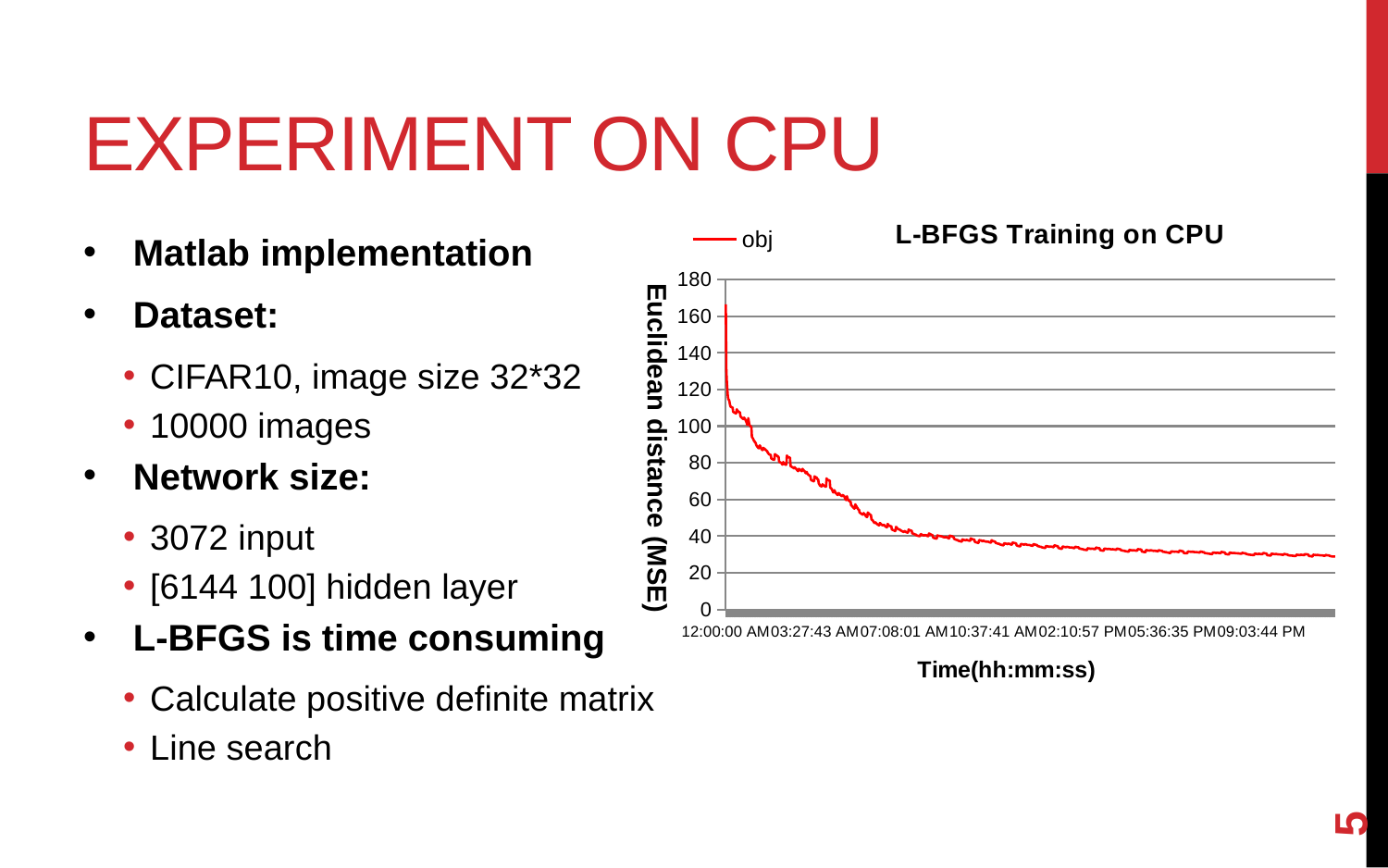

# Experiment on CPU

### Chart: L-BFGS Training on CPU

| Category |  |
|---|---|
| 0 | 166.396 |
| 1.7361111531499773E-4 | 130.313 |
| 3.3564814657438546E-4 | 124.171 |
| 9.3750000087311491E-4 | 119.564 |
| 1.9675925941555761E-3 | 116.003 |
| 3.4837962957681157E-3 | 114.381 |
| 5.3587962975143455E-3 | 114.381 |
| 5.6365740747423843E-3 | 113.37 |
| 5.7986111132777296E-3 | 111.665 |
| 5.9722222213167697E-3 | 110.705 |
| 6.6319444449618459E-3 | 110.453 |
| 7.7199074075906537E-3 | 110.295 |
| 9.2245370396994986E-3 | 110.214 |
| 1.1087962964666076E-2 | 110.214 |
| 1.1307870372547768E-2 | 107.834 |
| 1.1469907411083113E-2 | 107.602 |
| 1.1712962965248153E-2 | 107.477 |
| 1.2372685188893229E-2 | 107.256 |
| 1.3541666667151731E-2 | 107.182 |
| 1.5069444445543922E-2 | 106.933 |
| 1.69328703705105E-2 | 106.933 |
| 1.714120370161254E-2 | 109.193 |
| 1.7303240740147885E-2 | 108.539 |
| 1.7546296294312924E-2 | 108.23 |
| 1.8206018517958E-2 | 107.993 |
| 1.9305555557366461E-2 | 107.713 |
| 2.0821759258979E-2 | 107.575 |
| 2.2685185183945578E-2 | 107.575 |
| 2.2951388891669922E-2 | 105.379 |
| 2.3124999999708962E-2 | 105.064 |
| 2.3298611115023959E-2 | 104.75 |
| 2.3900462962046731E-2 | 104.505 |
| 2.4988425924675539E-2 | 104.222 |
| 2.6562500002910383E-2 | 103.887 |
| 2.8437500004656613E-2 | 103.887 |
| 2.8703703705104999E-2 | 104.637 |
| 2.8865740743640345E-2 | 104.162 |
| 2.902777778217569E-2 | 103.805 |
| 2.9629629629198462E-2 | 103.073 |
| 3.0648148152977228E-2 | 102.524 |
| 3.2037037039117422E-2 | 101.779 |
| 3.3842592594737653E-2 | 100.744 |
| 3.570601851970423E-2 | 100.744 |
| 3.5983796296932269E-2 | 104.332 |
| 3.6145833335467614E-2 | 102.691 |
| 3.6319444443506654E-2 | 100.85 |
| 3.6979166667151731E-2 | 100.365 |
| 3.8078703706560191E-2 | 100.024 |
| 3.9537037038826384E-2 | 99.61 |
| 4.1400462963792961E-2 | 99.61 |
| 4.1678240741021E-2 | 94.1021 |
| 4.1840277779556345E-2 | 93.6616 |
| 4.2013888887595385E-2 | 93.2184 |
| 4.2615740741894115E-2 | 92.5694 |
| 4.3634259258396924E-2 | 91.9604 |
| 4.5057870374876074E-2 | 91.6937 |
| 4.6932870369346347E-2 | 91.0332 |
| 4.8807870371092577E-2 | 91.0332 |
| 4.9097222225100268E-2 | 89.9495 |
| 4.9259259263635613E-2 | 89.3874 |
| 4.9432870371674653E-2 | 88.8645 |
| 5.0092592595319729E-2 | 88.5449 |
| 5.119212963472819E-2 | 88.2208 |
| 5.2696759259561077E-2 | 87.9362 |
| 5.4560185184527654E-2 | 87.9362 |
| 5.4768518522905651E-2 | 89.4812 |
| 5.4930555554165039E-2 | 88.9652 |
| 5.5092592592700385E-2 | 88.3695 |
| 5.5601851854589768E-2 | 87.8015 |
| 5.6597222224809229E-2 | 87.2657 |
| 5.800925925723277E-2 | 86.953 |
| 5.9849537035916001E-2 | 86.953 |
| 6.0115740743640345E-2 | 88.1419 |
| 6.027777778217569E-2 | 87.8955 |
| 6.045138889021473E-2 | 87.6089 |
| 6.1041666667733807E-2 | 87.4933 |
| 6.2037037037953269E-2 | 87.0634 |
| 6.3530092593282461E-2 | 86.8659 |
| 6.5381944448745344E-2 | 86.5235 |
| 6.7291666666278616E-2 | 86.5235 |
| 6.7569444443506654E-2 | 85.7031 |
| 6.7731481482042E-2 | 85.3629 |
| 6.7893518520577345E-2 | 84.8783 |
| 6.8495370374876074E-2 | 84.6045 |
| 6.957175926072523E-2 | 84.4616 |
| 7.1064814816054422E-2 | 84.3381 |
| 7.2916666671517305E-2 | 84.3381 |
| 7.3113425925839692E-2 | 82.4389 |
| 7.3275462964375038E-2 | 82.1548 |
| 7.3506944449036382E-2 | 81.9975 |
| 7.42361111115315E-2 | 81.7846 |
| 7.5381944443506654E-2 | 81.7133 |
| 7.7002314814308193E-2 | 81.5817 |
| 7.8854166669771075E-2 | 81.5817 |
| 7.9062500000873115E-2 | 84.681 |
| 7.922453703940846E-2 | 84.4117 |
| 7.9386574077943806E-2 | 84.2225 |
| 7.9918981486116536E-2 | 84.0332 |
| 8.0844907410209998E-2 | 83.7979 |
| 8.2210648150066845E-2 | 83.5276 |
| 8.3981481482624076E-2 | 83.3598 |
| 8.5821759261307307E-2 | 83.3598 |
| 8.6030092592409346E-2 | 80.7261 |
| 8.6192129630944692E-2 | 80.3032 |
| 8.6354166669480037E-2 | 80.2536 |
| 8.7002314816345461E-2 | 80.1139 |
| 8.8078703702194616E-2 | 79.8624 |
| 8.9513888888177462E-2 | 79.7396 |
| 9.1284722220734693E-2 | 79.0434 |
| 9.3136574076197576E-2 | 79.0434 |
| 9.3333333337795921E-2 | 80.412 |
| 9.3495370369055308E-2 | 79.6046 |
| 9.3726851853716653E-2 | 79.4655 |
| 9.431712963123573E-2 | 79.1827 |
| 9.5381944447581191E-2 | 79.0639 |
| 9.6817129633564036E-2 | 78.9234 |
| 9.8645833335467614E-2 | 78.9234 |
| 9.8865740743349306E-2 | 83.911 |
| 9.9027777781884652E-2 | 83.4415 |
| 9.9189814813144039E-2 | 83.1559 |
| 9.9780092590663116E-2 | 82.9823 |
| 0.10084490740700858 | 82.9214 |
| 0.10233796296233777 | 82.8546 |
| 0.10416666667151731 | 82.8546 |
| 0.10437500000261934 | 78.2738 |
| 0.10453703704115469 | 77.9283 |
| 0.10471064814919373 | 77.8049 |
| 0.10530092592671281 | 77.6114 |
| 0.10623842592758592 | 77.584 |
| 0.10767361111356877 | 77.3665 |
| 0.10938657407677965 | 76.9849 |
| 0.11123842592496658 | 76.9849 |
| 0.11144675926334457 | 77.5712 |
| 0.11167824074072996 | 77.0536 |
| 0.11184027777926531 | 76.8594 |
| 0.11236111111065838 | 76.5622 |
| 0.11331018518831115 | 76.2375 |
| 0.114606481482042 | 75.8446 |
| 0.11630787036847323 | 75.4483 |
| 0.11815972222393611 | 75.4483 |
| 0.11837962963181781 | 76.6884 |
| 0.1185300925935735 | 76.3368 |
| 0.11870370370161254 | 76.2368 |
| 0.11937500000203727 | 76.0703 |
| 0.12045138888788642 | 75.8238 |
| 0.12194444444321562 | 75.3922 |
| 0.12378472222189885 | 75.3922 |
| 0.12400462962978054 | 76.6714 |
| 0.12423611111444188 | 76.1685 |
| 0.12440972222248092 | 75.8552 |
| 0.12498842593049631 | 75.6571 |
| 0.12592592592409346 | 75.3523 |
| 0.12722222222510027 | 74.8885 |
| 0.1289236111115315 | 74.3042 |
| 0.13077546296699438 | 74.3042 |
| 0.13099537037487607 | 75.0012 |
| 0.13115740740613546 | 74.1084 |
| 0.13133101852145046 | 73.8689 |
| 0.13192129629896954 | 73.4359 |
| 0.13299768518481869 | 73.3392 |
| 0.13444444444758119 | 73.076 |
| 0.13630787037254777 | 72.8737 |
| 0.13815972222073469 | 72.8737 |
| 0.13836805555911269 | 70.7578 |
| 0.13853009259764804 | 70.397 |
| 0.13876157407503342 | 70.3085 |
| 0.1394212962986785 | 70.2221 |
| 0.140555555553874 | 70.1378 |
| 0.14204861110920319 | 69.8729 |
| 0.14387731481838273 | 69.8729 |
| 0.14408564814948477 | 72.5999 |
| 0.14424768518802011 | 72.2353 |
| 0.14442129629605915 | 72.1902 |
| 0.14502314815035788 | 71.9259 |
| 0.145891203705105 | 71.8196 |
| 0.14717592592933215 | 71.2651 |
| 0.14873842593078734 | 70.9509 |
| 0.15062500000203727 | 70.9509 |
| 0.15083333333313931 | 68.6382 |
| 0.15099537037167465 | 68.3766 |
| 0.15123842592583969 | 67.6578 |
| 0.15177083333401242 | 67.4524 |
| 0.15278935185051523 | 67.297 |
| 0.15428240740584442 | 67.1025 |
| 0.15611111111502396 | 67.1025 |
| 0.156319444446126 | 68.2293 |
| 0.15648148148466134 | 67.9316 |
| 0.15665509259270038 | 67.721 |
| 0.15716435185458977 | 67.5372 |
| 0.15810185185546288 | 67.2905 |
| 0.15945601851854008 | 67.1471 |
| 0.16108796296612127 | 66.9238 |
| 0.16293981481430819 | 66.9238 |
| 0.16314814815268619 | 71.4841 |
| 0.16331018518394558 | 70.8556 |
| 0.16347222222248092 | 70.6909 |
| 0.164131944446126 | 70.5726 |
| 0.16528935185488081 | 70.4682 |
| 0.166851851856336 | 70.3812 |
| 0.16869212962774327 | 70.3812 |
| 0.16890046296612127 | 66.2881 |
| 0.16906250000465661 | 66.2263 |
| 0.169293981482042 | 65.9891 |
| 0.16981481481343508 | 65.4554 |
| 0.17075231481430819 | 65.0063 |
| 0.17217592593078734 | 64.1229 |
| 0.17417824074072996 | 63.8114 |
| 0.17627314815035788 | 63.8114 |
| 0.17650462962774327 | 65.033 |
| 0.17667824074305827 | 64.2327 |
| 0.17694444444350665 | 63.9259 |
| 0.17760416666715173 | 63.2623 |
| 0.17879629629896954 | 63.1053 |
| 0.18021990740817273 | 62.7656 |
| 0.18208333333313931 | 62.4258 |
| 0.18393518518860219 | 62.4258 |
| 0.18415509259648388 | 63.4752 |
| 0.18430555555823958 | 63.1923 |
| 0.18454861111240461 | 62.9923 |
| 0.18506944444379769 | 62.4232 |
| 0.18599537037516711 | 62.2667 |
| 0.18736111111502396 | 62.0576 |
| 0.18920138889370719 | 61.8012 |
| 0.19103009259561077 | 61.8012 |
| 0.19123842592671281 | 62.3606 |
| 0.19140046296524815 | 62.1511 |
| 0.19163194444263354 | 61.9461 |
| 0.19214120370452292 | 61.6118 |
| 0.19307870370539604 | 60.6918 |
| 0.19443287036847323 | 60.2282 |
| 0.19621527777781012 | 59.6856 |
| 0.19805555555649335 | 59.6856 |
| 0.19826388888759539 | 61.7162 |
| 0.19842592592613073 | 60.6238 |
| 0.19858796296466608 | 60.0267 |
| 0.19918981481896481 | 59.3744 |
| 0.20012731481983792 | 59.2335 |
| 0.20153935185226146 | 59.0348 |
| 0.20336805555416504 | 58.8673 |
| 0.20521990740962792 | 58.8673 |
| 0.20542824074072996 | 56.8938 |
| 0.20559027777926531 | 56.6296 |
| 0.20576388888730435 | 56.4215 |
| 0.20628472222597338 | 55.9145 |
| 0.2072222222268465 | 55.6983 |
| 0.20865740740555339 | 55.2764 |
| 0.21049768518423662 | 55.0052 |
| 0.21233796296291985 | 55.0052 |
| 0.21254629630129784 | 57.289 |
| 0.21277777777868323 | 56.6762 |
| 0.21293981481721858 | 56.3068 |
| 0.21353009259473765 | 55.7012 |
| 0.21446759259561077 | 55.4006 |
| 0.21576388888934162 | 54.8723 |
| 0.21748842592933215 | 54.4014 |
| 0.21938657407736173 | 54.4014 |
| 0.21959490740846377 | 53.0248 |
| 0.21975694444699911 | 52.6619 |
| 0.2199884259243845 | 52.5467 |
| 0.22057870370190358 | 52.2833 |
| 0.22158564814890269 | 52.1154 |
| 0.22293981481925584 | 51.8878 |
| 0.22471064815181307 | 51.724 |
| 0.22655092593049631 | 51.724 |
| 0.22675925926159834 | 52.5658 |
| 0.22699074073898373 | 52.0694 |
| 0.22723379630042473 | 51.9684 |
| 0.22782407407794381 | 51.6586 |
| 0.22876157407881692 | 50.9253 |
| 0.23012731481867377 | 50.5845 |
| 0.23195601852057735 | 50.4249 |
| 0.23379629629926058 | 50.4249 |
| 0.23407407407648861 | 52.8652 |
| 0.23422453703824431 | 52.5073 |
| 0.23439814814628335 | 52.2663 |
| 0.23504629630042473 | 52.029 |
| 0.23622685185546288 | 51.7514 |
| 0.23787037037254777 | 51.5155 |
| 0.23984953703620704 | 51.5155 |
| 0.24006944444408873 | 49.0414 |
| 0.24031249999825377 | 48.8708 |
| 0.24057870370597811 | 48.7648 |
| 0.24113425926043419 | 48.2395 |
| 0.24214120370743331 | 47.8677 |
| 0.2435995370396995 | 47.336 |
| 0.24552083333401242 | 47.1474 |
| 0.24750000000494765 | 47.1474 |
| 0.24773148148233304 | 47.4755 |
| 0.24789351852086838 | 46.9355 |
| 0.24807870370568708 | 46.7389 |
| 0.24870370370626915 | 46.467 |
| 0.24978009259211831 | 46.3195 |
| 0.25125000000116415 | 46.1088 |
| 0.25315972222597338 | 45.8668 |
| 0.25515046296641231 | 45.8668 |
| 0.255370370374294 | 47.1134 |
| 0.25561342592845904 | 46.9753 |
| 0.25579861111327773 | 46.5615 |
| 0.25634259259095415 | 46.3009 |
| 0.25743055555358296 | 46.0696 |
| 0.25895833333197515 | 45.9302 |
| 0.26093750000291038 | 45.9302 |
| 0.26115740741079208 | 46.099 |
| 0.26133101851883112 | 46.0248 |
| 0.26158564814977581 | 45.8654 |
| 0.26207175925810589 | 45.4448 |
| 0.26302083333575865 | 45.1662 |
| 0.26439814815239515 | 45.025 |
| 0.26616898148495238 | 44.8 |
| 0.26815972222539131 | 44.8 |
| 0.26839120370277669 | 46.6142 |
| 0.26863425926421769 | 46.3424 |
| 0.26881944444903638 | 45.8924 |
| 0.26937500000349246 | 45.6414 |
| 0.27038194444321562 | 45.5015 |
| 0.27184027778275777 | 45.4444 |
| 0.27383101852319669 | 45.376 |
| 0.27581018518685596 | 45.376 |
| 0.27604166667151731 | 43.6298 |
| 0.27621527777955635 | 43.4409 |
| 0.27638888888759539 | 43.3299 |
| 0.27702546296495711 | 43.2589 |
| 0.27803240741195623 | 43.0713 |
| 0.27940972222131677 | 42.8713 |
| 0.28123842593049631 | 42.7553 |
| 0.28322916667093523 | 42.7553 |
| 0.28344907407881692 | 44.9945 |
| 0.28370370370248565 | 44.7207 |
| 0.28387731481780065 | 44.4331 |
| 0.28443287037225673 | 44.0673 |
| 0.28533564815006685 | 43.8643 |
| 0.28663194444379769 | 43.6842 |
| 0.28829861111444188 | 43.6324 |
| 0.29017361111618811 | 43.6324 |
| 0.29038194444729015 | 43.2298 |
| 0.29061342592467554 | 43.0932 |
| 0.29078703703999054 | 42.9623 |
| 0.29130787037138361 | 42.8094 |
| 0.29219907407241408 | 42.5872 |
| 0.29349537037342088 | 42.4888 |
| 0.29515046296728542 | 42.2744 |
| 0.297013888892252 | 42.2744 |
| 0.29723379630013369 | 42.685 |
| 0.29739583333139308 | 42.638 |
| 0.29762731481605442 | 42.5384 |
| 0.29810185185488081 | 42.2 |
| 0.29898148148640757 | 42.0553 |
| 0.30030092592642177 | 41.9749 |
| 0.30202546296641231 | 41.893 |
| 0.30390046296088258 | 41.893 |
| 0.30410879629926058 | 43.5392 |
| 0.30427083333779592 | 43.3452 |
| 0.30451388889196096 | 43.2377 |
| 0.30509259259270038 | 43.1323 |
| 0.30611111110920319 | 43.0279 |
| 0.30762731481809169 | 42.9627 |
| 0.30946759259677492 | 42.9627 |
| 0.30968750000465661 | 41.5036 |
| 0.309918981482042 | 41.3883 |
| 0.310092592597357 | 41.3283 |
| 0.31069444444437977 | 41.2624 |
| 0.31157407407590654 | 41.0297 |
| 0.31287037036963739 | 40.9019 |
| 0.31459490740962792 | 40.8254 |
| 0.3164583333345945 | 40.8254 |
| 0.31668981481925584 | 40.4933 |
| 0.31685185185051523 | 40.3519 |
| 0.31702546296583023 | 40.2324 |
| 0.31753472222044365 | 40.1728 |
| 0.31848379629809642 | 40.0951 |
| 0.31984953703795327 | 40.0254 |
| 0.3216550925935735 | 39.9487 |
| 0.32351851851854008 | 39.9487 |
| 0.32372685185691807 | 41.0767 |
| 0.32396990741108311 | 41.0319 |
| 0.32414351851912215 | 40.8099 |
| 0.32466435185051523 | 40.6603 |
| 0.325543981482042 | 40.5782 |
| 0.3268518518525525 | 40.4592 |
| 0.32858796296204673 | 40.2987 |
| 0.33046296296379296 | 40.2987 |
| 0.33068287037167465 | 40.646 |
| 0.330914351856336 | 40.4999 |
| 0.33108796296437504 | 40.4727 |
| 0.33160879629576812 | 40.4317 |
| 0.33262731481954688 | 40.3353 |
| 0.33402777778246673 | 40.0251 |
| 0.33589120370743331 | 39.9507 |
| 0.33797453704028158 | 39.9507 |
| 0.33821759259444661 | 41.3871 |
| 0.33839120370248565 | 41.2958 |
| 0.33865740741021 | 41.1656 |
| 0.33917824074160308 | 41.0347 |
| 0.34008101851941319 | 40.8166 |
| 0.34145833333604969 | 40.6614 |
| 0.34335648148407927 | 40.5924 |
| 0.34542824074014788 | 40.5924 |
| 0.34565972222480923 | 39.1549 |
| 0.34583333333284827 | 39.0786 |
| 0.34609953704057261 | 38.9567 |
| 0.34658564814890269 | 38.8564 |
| 0.34747685184993315 | 38.7816 |
| 0.34890046296641231 | 38.701 |
| 0.35067129629896954 | 38.6192 |
| 0.35276620370859746 | 38.6192 |
| 0.3530092592627625 | 40.3404 |
| 0.35318287037080154 | 40.2748 |
| 0.35336805555562023 | 40.1763 |
| 0.35395833333313931 | 40.1229 |
| 0.35501157407270512 | 40.0832 |
| 0.35649305555853061 | 40.0435 |
| 0.35846064815268619 | 39.9493 |
| 0.36026620370830642 | 39.9493 |
| 0.36047453703940846 | 39.8492 |
| 0.36069444444729015 | 39.8004 |
| 0.36086805555532919 | 39.6445 |
| 0.36137731481721858 | 39.5398 |
| 0.36223379629518604 | 39.4436 |
| 0.36349537037312984 | 39.3725 |
| 0.36516203703649808 | 39.3303 |
| 0.36699074074567761 | 39.3303 |
| 0.36719907407677965 | 39.4725 |
| 0.36743055555416504 | 39.4207 |
| 0.36759259259270038 | 39.3644 |
| 0.36817129630071577 | 39.3166 |
| 0.36902777777868323 | 39.0681 |
| 0.37024305555678438 | 38.8909 |
| 0.37184027778130258 | 38.7203 |
| 0.37368055555998581 | 38.7203 |
| 0.37388888889108784 | 40.2875 |
| 0.37403935185284354 | 40.1286 |
| 0.37420138889137888 | 40.0353 |
| 0.37479166666889796 | 39.9831 |
| 0.37577546296233777 | 39.9297 |
| 0.37718750000203727 | 39.7956 |
| 0.3789236111115315 | 39.6568 |
| 0.38075231481343508 | 39.6568 |
| 0.38094907407503342 | 38.6203 |
| 0.38118055555969477 | 38.4068 |
| 0.38134259259095415 | 38.2442 |
| 0.38185185185284354 | 38.1014 |
| 0.38276620370743331 | 37.9886 |
| 0.38403935185488081 | 37.9412 |
| 0.38564814814890269 | 37.8395 |
| 0.38746527778130258 | 37.8395 |
| 0.38767361111240461 | 37.4487 |
| 0.38790509259706596 | 37.4016 |
| 0.38806712962832535 | 37.3537 |
| 0.38857638889021473 | 37.3057 |
| 0.38943287037545815 | 37.1549 |
| 0.39063657407677965 | 37.0603 |
| 0.39222222222451819 | 37.0075 |
| 0.39403935185691807 | 37.0075 |
| 0.39424768518802011 | 38.1595 |
| 0.39446759259590181 | 38.0803 |
| 0.39464120370394085 | 37.9652 |
| 0.39515046296583023 | 37.9087 |
| 0.39607638888992369 | 37.8533 |
| 0.39736111111415084 | 37.8161 |
| 0.39903935185429873 | 37.7406 |
| 0.40085648147942265 | 37.7406 |
| 0.40100694444845431 | 37.8981 |
| 0.401226851856336 | 37.8556 |
| 0.40138888888759539 | 37.7636 |
| 0.40190972222626442 | 37.6526 |
| 0.40283564815035788 | 37.564 |
| 0.40417824074393138 | 37.5075 |
| 0.40586805555358296 | 37.4226 |
| 0.40767361110920319 | 37.4226 |
| 0.40788194444758119 | 38.7334 |
| 0.40810185185546288 | 38.6392 |
| 0.40827546296350192 | 38.4828 |
| 0.40878472222539131 | 38.2968 |
| 0.40962962963385507 | 38.2023 |
| 0.41090277778130258 | 38.1417 |
| 0.41265046296757646 | 38.0996 |
| 0.41446759259270038 | 38.0996 |
| 0.41467592592380242 | 36.8022 |
| 0.41482638889283407 | 36.7104 |
| 0.41505787037021946 | 36.6182 |
| 0.41556712963210884 | 36.533 |
| 0.41642361111007631 | 36.4458 |
| 0.41762731481867377 | 36.3714 |
| 0.419259259258979 | 36.2477 |
| 0.42107638889137888 | 36.2477 |
| 0.42127314815297723 | 37.7844 |
| 0.42143518518423662 | 37.7384 |
| 0.42167824074567761 | 37.6836 |
| 0.42217592593078734 | 37.657 |
| 0.42304398148553446 | 37.5448 |
| 0.42423611111007631 | 37.4082 |
| 0.42585648148087785 | 37.2517 |
| 0.42767361111327773 | 37.2517 |
| 0.42788194444437977 | 37.5186 |
| 0.42803240740613546 | 37.3901 |
| 0.42827546296757646 | 37.267 |
| 0.42878472222218988 | 37.1029 |
| 0.42964120370743331 | 37.0572 |
| 0.43083333333197515 | 36.9976 |
| 0.43238425926392665 | 36.962 |
| 0.43421296296583023 | 36.962 |
| 0.43440972222015262 | 36.951 |
| 0.43464120370481396 | 36.9174 |
| 0.43487268518947531 | 36.8775 |
| 0.43538194444408873 | 36.733 |
| 0.43623842592933215 | 36.6224 |
| 0.437430555553874 | 36.5734 |
| 0.43912037037080154 | 36.4468 |
| 0.44093750000320142 | 36.4468 |
| 0.44114583333430346 | 37.6951 |
| 0.44130787037283881 | 37.5882 |
| 0.44153935185022419 | 37.3478 |
| 0.44197916666598758 | 37.2555 |
| 0.442835648151231 | 37.1688 |
| 0.4441087962986785 | 37.0948 |
| 0.44578703703882638 | 36.9435 |
| 0.44761574074072996 | 36.9435 |
| 0.44775462963298196 | 36.2472 |
| 0.44797453704086365 | 36.1714 |
| 0.44814814814890269 | 36.0841 |
| 0.44872685185691807 | 36.0032 |
| 0.44965277778101154 | 35.884 |
| 0.45099537037458504 | 35.847 |
| 0.45260416666860692 | 35.7726 |
| 0.4544328703705105 | 35.7726 |
| 0.45458333333226619 | 35.4286 |
| 0.45488425926305354 | 35.3629 |
| 0.45511574074043892 | 35.3112 |
| 0.45562500000232831 | 35.2141 |
| 0.45653935185691807 | 35.1114 |
| 0.45788194444321562 | 35.037 |
| 0.45954861111385981 | 34.9773 |
| 0.46136574073898373 | 34.9773 |
| 0.46157407407736173 | 36.0876 |
| 0.46180555555474712 | 36.0492 |
| 0.46203703703940846 | 36.0044 |
| 0.46254629630129784 | 35.9237 |
| 0.46341435185604496 | 35.7831 |
| 0.46468750000349246 | 35.7427 |
| 0.46629629629751435 | 35.6319 |
| 0.46812499999941792 | 35.6319 |
| 0.46833333333779592 | 35.911 |
| 0.46855324074567761 | 35.8301 |
| 0.46872685185371665 | 35.7632 |
| 0.46923611111560604 | 35.6791 |
| 0.4700925925935735 | 35.4821 |
| 0.471365740741021 | 35.434 |
| 0.47290509259619284 | 35.346 |
| 0.47473379629809642 | 35.346 |
| 0.47494212962919846 | 36.4921 |
| 0.47517361111385981 | 36.4282 |
| 0.47533564815239515 | 36.3008 |
| 0.47584490740700858 | 36.2593 |
| 0.476770833338378 | 36.1824 |
| 0.47810185185517184 | 36.1313 |
| 0.47984953704144573 | 36.087 |
| 0.48167824074334931 | 36.087 |
| 0.48188657407445135 | 34.902 |
| 0.48210648148233304 | 34.8166 |
| 0.48228009259764804 | 34.6769 |
| 0.48271990740613546 | 34.5917 |
| 0.48357638889137888 | 34.5069 |
| 0.48478009259270038 | 34.4513 |
| 0.48633101851737592 | 34.3916 |
| 0.48815972222655546 | 34.3916 |
| 0.4882986111115315 | 35.7142 |
| 0.48853009259619284 | 35.6576 |
| 0.48876157407357823 | 35.6096 |
| 0.48934027778159361 | 35.5444 |
| 0.49025462962890742 | 35.5041 |
| 0.49158564815297723 | 35.3825 |
| 0.49333333333197515 | 35.3005 |
| 0.49515046296437504 | 35.3005 |
| 0.49528935185662704 | 35.6084 |
| 0.49552083333401242 | 35.5299 |
| 0.49582175925752381 | 35.4872 |
| 0.49638888888875954 | 35.3717 |
| 0.497314814812853 | 35.25 |
| 0.49864583333692281 | 35.1962 |
| 0.50039351852319669 | 35.1437 |
| 0.50221064814832062 | 35.1437 |
| 0.50241898147942265 | 35.16 |
| 0.502650462964084 | 35.1081 |
| 0.50288194444874534 | 35.0347 |
| 0.50332175925723277 | 34.9262 |
| 0.50417824074247619 | 34.8394 |
| 0.50538194444379769 | 34.787 |
| 0.50697916666831588 | 34.6932 |
| 0.50880787037021946 | 34.6932 |
| 0.50894675926247146 | 35.5944 |
| 0.50917824073985685 | 35.5391 |
| 0.50934027777839219 | 35.4504 |
| 0.50993055555591127 | 35.3715 |
| 0.51092592592613073 | 35.3083 |
| 0.51231481481954688 | 35.2161 |
| 0.51413194444467081 | 35.1688 |
| 0.51594907407707069 | 35.1688 |
| 0.51608796296204673 | 34.5862 |
| 0.51631944444670808 | 34.4901 |
| 0.51656250000087311 | 34.3984 |
| 0.5170717592627625 | 34.3793 |
| 0.51806712963298196 | 34.2518 |
| 0.51939814814977581 | 34.1793 |
| 0.52106481481314404 | 34.1327 |
| 0.52289351852232357 | 34.1327 |
| 0.52303240740729962 | 33.8951 |
| 0.52326388889196096 | 33.8329 |
| 0.52349537036934635 | 33.7806 |
| 0.52408564814686542 | 33.6661 |
| 0.52501157407823484 | 33.6093 |
| 0.52635416666453239 | 33.5456 |
| 0.52809027778130258 | 33.5111 |
| 0.5299074074064265 | 33.5111 |
| 0.5300462962986785 | 34.5873 |
| 0.53027777777606389 | 34.5378 |
| 0.53043981481459923 | 34.4816 |
| 0.53103009259211831 | 34.3616 |
| 0.53187500000058208 | 34.3401 |
| 0.53314814814802958 | 34.2292 |
| 0.53482638888817746 | 34.1872 |
| 0.53664351852057735 | 34.1872 |
| 0.53679398148233304 | 34.3197 |
| 0.53702546296699438 | 34.2847 |
| 0.53725694444437977 | 34.2349 |
| 0.53776620370626915 | 34.19 |
| 0.53869212963036261 | 34.143 |
| 0.53997685185458977 | 34.1043 |
| 0.54157407407910796 | 33.9573 |
| 0.54339120370423188 | 33.9573 |
| 0.54359953703533392 | 34.9402 |
| 0.54383101851999527 | 34.8797 |
| 0.54407407407416031 | 34.8287 |
| 0.54458333333604969 | 34.7128 |
| 0.54550925926014315 | 34.6186 |
| 0.54678240740759065 | 34.5553 |
| 0.54847222222451819 | 34.5148 |
| 0.55028935185691807 | 34.5148 |
| 0.55042824074189411 | 33.5022 |
| 0.55065972222655546 | 33.4485 |
| 0.5508333333345945 | 33.3387 |
| 0.55142361111211358 | 33.2327 |
| 0.55233796296670334 | 33.1818 |
| 0.55361111111415084 | 33.1146 |
| 0.55521990740817273 | 33.0855 |
| 0.55703703704057261 | 33.0855 |
| 0.55724537037167465 | 34.3199 |
| 0.55746527777955635 | 34.2825 |
| 0.55770833333372138 | 34.2134 |
| 0.55814814814948477 | 34.096 |
| 0.55900462963472819 | 34.0373 |
| 0.56026620370539604 | 33.9965 |
| 0.56180555556056788 | 33.9027 |
| 0.56362268518569181 | 33.9027 |
| 0.56381944444729015 | 34.1107 |
| 0.56405092592467554 | 34.0702 |
| 0.56421296296321088 | 34.0456 |
| 0.56480324074072996 | 34.015 |
| 0.56564814814919373 | 33.8936 |
| 0.56692129629664123 | 33.8059 |
| 0.56853009259066312 | 33.7599 |
| 0.57033564814628335 | 33.7599 |
| 0.57054398148466134 | 33.8195 |
| 0.57077546296204673 | 33.7747 |
| 0.57093750000058208 | 33.7455 |
| 0.57151620370859746 | 33.7064 |
| 0.57238425926334457 | 33.5461 |
| 0.57371527778013842 | 33.5077 |
| 0.57532407407416031 | 33.4568 |
| 0.57714120370656019 | 33.4568 |
| 0.57728009259153623 | 34.1606 |
| 0.57749999999941792 | 34.1188 |
| 0.57767361111473292 | 34.0936 |
| 0.57818287036934635 | 33.9734 |
| 0.57912037037021946 | 33.8951 |
| 0.58045138888701331 | 33.8703 |
| 0.58219907407328719 | 33.8494 |
| 0.58400462962890742 | 33.8494 |
| 0.58414351852115942 | 33.2395 |
| 0.58444444444467081 | 33.1695 |
| 0.58467592592933215 | 33.128 |
| 0.58519675926072523 | 33.0307 |
| 0.586111111115315 | 32.9717 |
| 0.58745370370161254 | 32.9151 |
| 0.58912037037225673 | 32.887 |
| 0.59093750000465661 | 32.887 |
| 0.59114583333575865 | 32.6502 |
| 0.59129629629751435 | 32.6049 |
| 0.59153935185167938 | 32.5866 |
| 0.59203703703678912 | 32.5426 |
| 0.59289351852203254 | 32.4891 |
| 0.59417824073898373 | 32.4522 |
| 0.59581018518656492 | 32.3691 |
| 0.59761574074218515 | 32.3691 |
| 0.59775462963443715 | 33.3715 |
| 0.59798611111182254 | 33.3209 |
| 0.59814814815035788 | 33.295 |
| 0.59873842592787696 | 33.2439 |
| 0.59958333333634073 | 33.1508 |
| 0.60085648148378823 | 33.0996 |
| 0.60246527777781012 | 33.0632 |
| 0.60427083333343035 | 33.0632 |
| 0.60447916666453239 | 33.1859 |
| 0.60471064814919373 | 33.1457 |
| 0.60487268518772908 | 33.1265 |
| 0.6053819444423425 | 33.0024 |
| 0.60623842592758592 | 32.9573 |
| 0.60751157407503342 | 32.8831 |
| 0.60917824074567761 | 32.8603 |
| 0.61100694444758119 | 32.8603 |
| 0.61114583333255723 | 33.7458 |
| 0.61137731481721858 | 33.6947 |
| 0.61153935185575392 | 33.602 |
| 0.61211805555649335 | 33.5089 |
| 0.61311342592671281 | 33.4707 |
| 0.61452546296641231 | 33.4355 |
| 0.61633101852203254 | 33.4083 |
| 0.61814814814715646 | 33.4083 |
| 0.61835648148553446 | 32.3835 |
| 0.61850694444729015 | 32.2514 |
| 0.61875000000145519 | 32.2243 |
| 0.61925925926334457 | 32.1627 |
| 0.62018518518743804 | 32.097 |
| 0.62145833333488554 | 32.0665 |
| 0.62306712962890742 | 32.0304 |
| 0.62487268518452765 | 32.0304 |
| 0.62508101852290565 | 33.1711 |
| 0.62530092593078734 | 33.1454 |
| 0.62554398148495238 | 33.1109 |
| 0.62605324073956581 | 33.077 |
| 0.62684027777868323 | 33.0411 |
| 0.62805555555678438 | 32.9307 |
| 0.62960648148145992 | 32.8879 |
| 0.63142361111385981 | 32.8879 |
| 0.63156249999883585 | 33.0536 |
| 0.63186342592962319 | 33.0242 |
| 0.63209490740700858 | 32.987 |
| 0.63260416666889796 | 32.9046 |
| 0.63351851852348773 | 32.8373 |
| 0.63480324074043892 | 32.8024 |
| 0.63648148148058681 | 32.7859 |
| 0.63831018518976634 | 32.7859 |
| 0.63851851852086838 | 32.821 |
| 0.63868055555940373 | 32.8051 |
| 0.63891203703678912 | 32.7496 |
| 0.63943287037545815 | 32.7073 |
| 0.64028935185342561 | 32.6569 |
| 0.64148148148524342 | 32.5588 |
| 0.64310185185604496 | 32.5217 |
| 0.64490740741166519 | 32.5217 |
| 0.64504629629664123 | 33.1539 |
| 0.64527777778130258 | 33.1235 |
| 0.64557870370481396 | 33.082 |
| 0.64608796296670334 | 33.0234 |
| 0.64701388889079681 | 32.9041 |
| 0.64834490740759065 | 32.8626 |
| 0.65002314814773854 | 32.8098 |
| 0.65184027778013842 | 32.8098 |
| 0.65199074074189411 | 32.2325 |
| 0.65221064814977581 | 32.2107 |
| 0.65245370370394085 | 32.1824 |
| 0.65296296296583023 | 32.1248 |
| 0.65381944444379769 | 32.0235 |
| 0.6550810185217415 | 31.9947 |
| 0.65675925926188938 | 31.9584 |
| 0.65858796296379296 | 31.9584 |
| 0.65878472222539131 | 31.7926 |
| 0.65901620370277669 | 31.7595 |
| 0.65917824074131204 | 31.6672 |
| 0.65964120370335877 | 31.6487 |
| 0.66055555555794854 | 31.5961 |
| 0.66174768518976634 | 31.5609 |
| 0.66329861111444188 | 31.4791 |
| 0.66511574073956581 | 31.4791 |
| 0.66525462963181781 | 32.5044 |
| 0.66548611110920319 | 32.4461 |
| 0.66571759259386454 | 32.3856 |
| 0.66629629629460396 | 32.3199 |
| 0.66722222222597338 | 32.2419 |
| 0.66850694444292458 | 32.2087 |
| 0.67019675925985212 | 32.1614 |
| 0.672013888892252 | 32.1614 |
| 0.67215277777722804 | 32.2906 |
| 0.67237268518510973 | 32.2387 |
| 0.67261574073927477 | 32.1928 |
| 0.67320601851679385 | 32.1258 |
| 0.67412037037138361 | 32.0795 |
| 0.67552083333430346 | 32.0486 |
| 0.677280092597357 | 32.0265 |
| 0.67909722222248092 | 32.0265 |
| 0.67923611111473292 | 32.8691 |
| 0.67945601852261461 | 32.8331 |
| 0.67969907407677965 | 32.7998 |
| 0.68027777777751908 | 32.771 |
| 0.68112268518598285 | 32.7579 |
| 0.68239583333343035 | 32.7367 |
| 0.68393518518860219 | 32.643 |
| 0.68575231481372612 | 32.643 |
| 0.68589120370597811 | 31.5786 |
| 0.6861921296294895 | 31.4788 |
| 0.68643518518365454 | 31.4541 |
| 0.68694444444554392 | 31.3697 |
| 0.68787037036963739 | 31.3129 |
| 0.68918981481692754 | 31.2631 |
| 0.69086805555707542 | 31.2316 |
| 0.69267361111269565 | 31.2316 |
| 0.69282407407445135 | 32.3596 |
| 0.69305555555911269 | 32.3213 |
| 0.69328703703649808 | 32.2768 |
| 0.69379629629838746 | 32.1931 |
| 0.69464120370685123 | 32.1588 |
| 0.69598379630042473 | 32.1133 |
| 0.69765046296379296 | 32.0853 |
| 0.69946759259619284 | 32.0853 |
| 0.69960648148116888 | 32.2489 |
| 0.69983796296583023 | 32.2318 |
| 0.70013888888934162 | 32.2055 |
| 0.700648148151231 | 32.1413 |
| 0.70157407407532446 | 32.057 |
| 0.70284722222277196 | 32.0073 |
| 0.70451388889341615 | 31.9648 |
| 0.70634259259531973 | 31.9648 |
| 0.70653935185691807 | 31.997 |
| 0.70670138888817746 | 31.9546 |
| 0.7070138888884685 | 31.9308 |
| 0.70752314815035788 | 31.879 |
| 0.70837962962832535 | 31.8404 |
| 0.70957175926014315 | 31.7504 |
| 0.71119212963094469 | 31.7021 |
| 0.71300925926334457 | 31.7021 |
| 0.71314814814832062 | 32.278 |
| 0.71337962963298196 | 32.2505 |
| 0.71354166667151731 | 32.1678 |
| 0.71413194444903638 | 32.0724 |
| 0.71498842592700385 | 32.0422 |
| 0.71626157407445135 | 32.0304 |
| 0.71787037036847323 | 31.9733 |
| 0.71968750000087311 | 31.9733 |
| 0.71982638889312511 | 31.4407 |
| 0.72011574073985685 | 31.4216 |
| 0.72028935185517184 | 31.3898 |
| 0.72079861110978527 | 31.3641 |
| 0.72172453704115469 | 31.3013 |
| 0.72299768518860219 | 31.2156 |
| 0.72459490740584442 | 31.1862 |
| 0.72642361111502396 | 31.1862 |
| 0.726631944446126 | 31.0783 |
| 0.72686342593078734 | 31.0178 |
| 0.72709490740817273 | 31.002 |
| 0.72760416667006211 | 30.9262 |
| 0.72846064814802958 | 30.8196 |
| 0.72972222222597338 | 30.797 |
| 0.73133101851999527 | 30.7656 |
| 0.73314814815239515 | 30.7656 |
| 0.73335648148349719 | 31.6534 |
| 0.73357638889137888 | 31.6405 |
| 0.73374999999941792 | 31.5953 |
| 0.73418981481518131 | 31.5635 |
| 0.73505787036992842 | 31.5453 |
| 0.73633101851737592 | 31.5178 |
| 0.73787037037254777 | 31.4538 |
| 0.73968750000494765 | 31.4538 |
| 0.73983796296670334 | 31.5579 |
| 0.74005787037458504 | 31.5245 |
| 0.74035879629809642 | 31.5078 |
| 0.74086805555998581 | 31.4687 |
| 0.74179398148407927 | 31.3717 |
| 0.74311342592409346 | 31.3343 |
| 0.74486111111036735 | 31.2881 |
| 0.74667824074276723 | 31.2881 |
| 0.74687500000436557 | 32.0936 |
| 0.74710648148175096 | 32.0543 |
| 0.74726851852028631 | 32.0052 |
| 0.74784722222102573 | 31.9709 |
| 0.74870370370626915 | 31.8511 |
| 0.74997685185371665 | 31.7892 |
| 0.75158564814773854 | 31.7433 |
| 0.75339120370335877 | 31.7433 |
| 0.75359953704173677 | 30.7783 |
| 0.75384259259590181 | 30.7588 |
| 0.75400462963443715 | 30.6969 |
| 0.75444444444292458 | 30.6878 |
| 0.755300925928168 | 30.6488 |
| 0.7565740740756155 | 30.621 |
| 0.75812500000029104 | 30.5997 |
| 0.75994212963269092 | 30.5997 |
| 0.76008101851766696 | 31.6007 |
| 0.76031250000232831 | 31.5596 |
| 0.76054398147971369 | 31.5443 |
| 0.76106481481838273 | 31.5032 |
| 0.76199074074247619 | 31.4864 |
| 0.76326388888992369 | 31.4226 |
| 0.76487268518394558 | 31.3986 |
| 0.76668981481634546 | 31.3986 |
| 0.76688657407794381 | 31.4775 |
| 0.76711805555532919 | 31.471 |
| 0.76741898148611654 | 31.4483 |
| 0.76793981481750961 | 31.3774 |
| 0.76878472222597338 | 31.3221 |
| 0.77005787037342088 | 31.2826 |
| 0.77165509259066312 | 31.2302 |
| 0.773472222223063 | 31.2302 |
| 0.773611111115315 | 31.2908 |
| 0.77384259259270038 | 31.2468 |
| 0.77400462963123573 | 31.1871 |
| 0.77452546296262881 | 31.1243 |
| 0.77537037037109258 | 31.1157 |
| 0.77664351851854008 | 31.06 |
| 0.77826388888934162 | 31.0393 |
| 0.7800810185217415 | 31.0393 |
| 0.78021990740671754 | 31.5795 |
| 0.78052083333750488 | 31.5062 |
| 0.78075231481489027 | 31.4546 |
| 0.78126157407677965 | 31.4184 |
| 0.78226851851650281 | 31.3082 |
| 0.78359953704057261 | 31.2734 |
| 0.7852777777807205 | 31.2206 |
| 0.78708333333634073 | 31.2206 |
| 0.78722222222131677 | 30.7344 |
| 0.78744212962919846 | 30.7092 |
| 0.78761574074451346 | 30.6867 |
| 0.78812499999912689 | 30.6242 |
| 0.78898148148437031 | 30.5848 |
| 0.79024305555503815 | 30.5546 |
| 0.79192129629518604 | 30.5388 |
| 0.79372685185080627 | 30.5388 |
| 0.79393518518918427 | 30.3859 |
| 0.79415509259706596 | 30.3677 |
| 0.794328703705105 | 30.3371 |
| 0.79483796296699438 | 30.2847 |
| 0.7957060185217415 | 30.2411 |
| 0.79689814814628335 | 30.2041 |
| 0.79857638889370719 | 30.1673 |
| 0.80041666666511446 | 30.1673 |
| 0.80055555555736646 | 31.0418 |
| 0.80077546296524815 | 31.0175 |
| 0.80094907407328719 | 31.0011 |
| 0.80146990741195623 | 30.9412 |
| 0.80231481481314404 | 30.8744 |
| 0.8035879629678675 | 30.8267 |
| 0.80526620370801538 | 30.7961 |
| 0.80707175926363561 | 30.7961 |
| 0.80722222222539131 | 30.9174 |
| 0.807442129633273 | 30.8962 |
| 0.80760416666453239 | 30.8503 |
| 0.80811342592642177 | 30.7832 |
| 0.80903935185051523 | 30.7516 |
| 0.81032407407474238 | 30.6768 |
| 0.81195601852232357 | 30.6571 |
| 0.8137731481474475 | 30.6571 |
| 0.8139814814858255 | 31.3718 |
| 0.81421296296321088 | 31.3489 |
| 0.81437500000174623 | 31.2786 |
| 0.81489583333313931 | 31.2438 |
| 0.81575231481838273 | 31.2022 |
| 0.81695601851970423 | 31.1135 |
| 0.81850694444437977 | 31.0444 |
| 0.82032407407677965 | 31.0444 |
| 0.82046296296175569 | 30.2393 |
| 0.82069444444641704 | 30.198 |
| 0.82085648148495238 | 30.1859 |
| 0.82143518518569181 | 30.1094 |
| 0.82229166667093523 | 30.0397 |
| 0.82355324074160308 | 29.9912 |
| 0.82524305555853061 | 29.9668 |
| 0.82704861111415084 | 29.9668 |
| 0.82719907407590654 | 31.0163 |
| 0.82741898148378823 | 30.9688 |
| 0.82759259259182727 | 30.9059 |
| 0.82817129629984265 | 30.838 |
| 0.82909722222393611 | 30.7917 |
| 0.83035879629460396 | 30.7482 |
| 0.8319791666654055 | 30.7153 |
| 0.83379629629780538 | 30.7153 |
| 0.83400462962890742 | 30.8048 |
| 0.83416666666744277 | 30.7515 |
| 0.83439814815210411 | 30.7253 |
| 0.83490740740671754 | 30.6904 |
| 0.83577546296146465 | 30.6629 |
| 0.83704861111618811 | 30.6334 |
| 0.83866898147971369 | 30.5946 |
| 0.84048611111211358 | 30.5946 |
| 0.84068287037371192 | 30.5652 |
| 0.84091435185109731 | 30.5531 |
| 0.84108796296641231 | 30.5145 |
| 0.84159722222102573 | 30.4813 |
| 0.84252314815239515 | 30.4606 |
| 0.84372685185371665 | 30.424 |
| 0.84526620370161254 | 30.3654 |
| 0.84708333333401242 | 30.3654 |
| 0.84722222222626442 | 30.871 |
| 0.84745370370364981 | 30.8458 |
| 0.84775462963443715 | 30.7865 |
| 0.84827546296583023 | 30.6797 |
| 0.84920138888992369 | 30.6271 |
| 0.85047453703737119 | 30.5764 |
| 0.85217592592380242 | 30.5625 |
| 0.85399305555620231 | 30.5625 |
| 0.85413194444845431 | 30.1614 |
| 0.85436342592583969 | 30.1142 |
| 0.85466435185662704 | 30.0843 |
| 0.85517361111124046 | 30.0054 |
| 0.85609953703533392 | 29.9386 |
| 0.85736111111327773 | 29.9018 |
| 0.85898148148407927 | 29.8793 |
| 0.8607870370396995 | 29.8793 |
| 0.86099537037080154 | 29.7777 |
| 0.86121527777868323 | 29.7563 |
| 0.86138888889399823 | 29.7354 |
| 0.86189814814861165 | 29.7043 |
| 0.86275462963385507 | 29.6637 |
| 0.86401620370452292 | 29.6235 |
| 0.86569444444467081 | 29.5831 |
| 0.86751157407707069 | 29.5831 |
| 0.86765046296204673 | 30.4323 |
| 0.86788194444670808 | 30.4107 |
| 0.86818287037021946 | 30.3848 |
| 0.86869212963210884 | 30.2866 |
| 0.86961805555620231 | 30.2596 |
| 0.87094907407299615 | 30.2224 |
| 0.87254629629751435 | 30.1884 |
| 0.87435185185313458 | 30.1884 |
| 0.87450231481489027 | 30.3577 |
| 0.87472222222277196 | 30.3199 |
| 0.87488425926130731 | 30.2516 |
| 0.87539351852319669 | 30.1807 |
| 0.87633101851679385 | 30.1488 |
| 0.87759259259473765 | 30.1022 |
| 0.87920138888875954 | 30.0892 |
| 0.88105324074422242 | 30.0892 |
| 0.88119212962919846 | 30.7646 |
| 0.88142361111385981 | 30.7302 |
| 0.88172453703737119 | 30.6985 |
| 0.88224537036876427 | 30.6516 |
| 0.88324074073898373 | 30.5481 |
| 0.88458333333255723 | 30.5171 |
| 0.88627314814948477 | 30.4795 |
| 0.88810185185138835 | 30.4795 |
| 0.88831018518976634 | 29.5725 |
| 0.88854166666715173 | 29.541 |
| 0.88877314815181307 | 29.5204 |
| 0.88929398148320615 | 29.4748 |
| 0.89016203703795327 | 29.434 |
| 0.89143518518540077 | 29.4077 |
| 0.89304398147942265 | 29.3688 |
| 0.89489583333488554 | 29.3688 |
| 0.89510416666598758 | 30.3569 |
| 0.89533564815064892 | 30.3455 |
| 0.89563657407416031 | 30.3232 |
| 0.89608796296670334 | 30.2576 |
| 0.89693287037516711 | 30.2395 |
| 0.89820601852261461 | 30.1701 |
| 0.8998148148166365 | 30.1411 |
| 0.90165509259531973 | 30.1411 |
| 0.90179398148029577 | 30.2215 |
| 0.90209490741108311 | 30.1936 |
| 0.9023263888884685 | 30.169 |
| 0.90289351851970423 | 30.1263 |
| 0.90381944444379769 | 30.0725 |
| 0.90510416666802485 | 30.0235 |
| 0.90678240740817273 | 30.0073 |
| 0.90861111111007631 | 30.0073 |
| 0.90881944444845431 | 29.9934 |
| 0.90905092592583969 | 29.977 |
| 0.90921296296437504 | 29.9463 |
| 0.90972222222626442 | 29.9218 |
| 0.91057870370423188 | 29.8382 |
| 0.91178240740555339 | 29.7996 |
| 0.91346064815297723 | 29.7665 |
| 0.9153009259243845 | 29.7665 |
| 0.91545138889341615 | 30.2198 |
| 0.91567129630129784 | 30.2076 |
| 0.91598379629431292 | 30.1922 |
| 0.91649305555620231 | 30.117 |
| 0.91741898148029577 | 30.0466 |
| 0.91869212962774327 | 30.0027 |
| 0.92037037037516711 | 29.978 |
| 0.92222222222335404 | 29.978 |
| 0.92236111111560604 | 29.5602 |
| 0.92259259259299142 | 29.5318 |
| 0.92277777777781012 | 29.4807 |
| 0.9233217592627625 | 29.4365 |
| 0.92429398147942265 | 29.425 |
| 0.92555555555736646 | 29.3716 |
| 0.92729166666686069 | 29.3451 |
| 0.92918981481489027 | 29.3451 |
| 0.92934027777664596 | 29.3154 |
| 0.92957175926130731 | 29.2829 |
| 0.92974537036934635 | 29.2104 |
| 0.93028935185429873 | 29.1745 |
| 0.93131944444758119 | 29.1456 |
| 0.93262731481809169 | 29.1206 |
| 0.93437500000436557 | 29.0921 |
| 0.93628472222189885 | 29.0921 |
| 0.93649305556027684 | 29.846 |
| 0.93673611111444188 | 29.8299 |
| 0.93690972222248092 | 29.7695 |
| 0.93736111111502396 | 29.7566 |
| 0.93832175926218042 | 29.6884 |
| 0.93958333333284827 | 29.6671 |
| 0.94125000000349246 | 29.6262 |
| 0.94314814815152204 | 29.6262 |
| 0.94329861111327773 | 29.8258 |
| 0.94354166666744277 | 29.8149 |
| 0.94386574074451346 | 29.7737 |
| 0.94447916666831588 | 29.7243 |
| 0.945381944446126 | 29.7007 |
| 0.9466898148166365 | 29.6587 |
| 0.94846064814919373 | 29.5846 |
| 0.95035879629722331 | 29.5846 |
| 0.950578703705105 | 30.1586 |
| 0.95081018518976634 | 30.1344 |
| 0.95098379629780538 | 30.1083 |
| 0.95151620370597811 | 30.0797 |
| 0.95240740740700858 | 30.0259 |
| 0.95366898148495238 | 29.956 |
| 0.95534722222510027 | 29.9226 |
| 0.95724537037312984 | 29.9226 |
| 0.95745370370423188 | 29.1544 |
| 0.95768518518889323 | 29.1155 |
| 0.95792824074305827 | 29.0728 |
| 0.958530092597357 | 29.0329 |
| 0.95942129629838746 | 28.9819 |
| 0.96067129629955161 | 28.9265 |
| 0.96236111110920319 | 28.8722 |
| 0.96428240741079208 | 28.8722 |
| 0.96443287037254777 | 29.8259 |
| 0.96466435184993315 | 29.8008 |
| 0.96483796296524815 | 29.7734 |
| 0.96537037037342088 | 29.7203 |
| 0.96631944444379769 | 29.6973 |
| 0.9675810185217415 | 29.6734 |
| 0.96925925926188938 | 29.6031 |
| 0.97115740740991896 | 29.6031 |
| 0.97137731481780065 | 29.7236 |
| 0.971539351856336 | 29.6876 |
| 0.97178240741050104 | 29.6436 |
| 0.97231481481867377 | 29.624 |
| 0.97313657407357823 | 29.5742 |
| 0.97437499999796273 | 29.5096 |
| 0.97598379629926058 | 29.4761 |
| 0.97788194444729015 | 29.4761 |
| 0.97802083333226619 | 29.491 |
| 0.97826388889370719 | 29.4671 |
| 0.97843750000174623 | 29.4288 |
| 0.97896990740991896 | 29.3793 |
| 0.97993055555707542 | 29.3188 |
| 0.98123842592758592 | 29.2907 |
| 0.98297453703708015 | 29.2707 |
| 0.98486111111560604 | 29.2707 |
| 0.98500000000058208 | 29.6906 |
| 0.98523148148524342 | 29.6613 |
| 0.98539351851650281 | 29.5639 |
| 0.98599537037080154 | 29.523 |
| 0.986956018517958 | 29.4981 |
| 0.98834490741137415 | 29.4748 |
| 0.99002314815152204 | 29.4401 |
| 0.99192129629955161 | 29.4401 |
| 0.99207175926130731 | 29.114 |
| 0.99230324073869269 | 29.0809 |
| 0.99254629630013369 | 29.018 |
| 0.99307870370830642 | 28.9427 |
| 0.99403935185546288 | 28.908 |
| 0.99535879629547708 | 28.8815 |
| 0.99710648148175096 | 28.8658 |
| 0.99901620370656019 | 28.8658 |
| 0.99915509259153623 | 28.8418 |
| 0.99939814815297723 | 28.8194 |
| 0.99964120370714227 | 28.7796 |
Matlab implementation
Dataset:
CIFAR10, image size 32*32
10000 images
Network size:
3072 input
[6144 100] hidden layer
L-BFGS is time consuming
Calculate positive definite matrix
Line search
Euclidean distance (MSE)
5